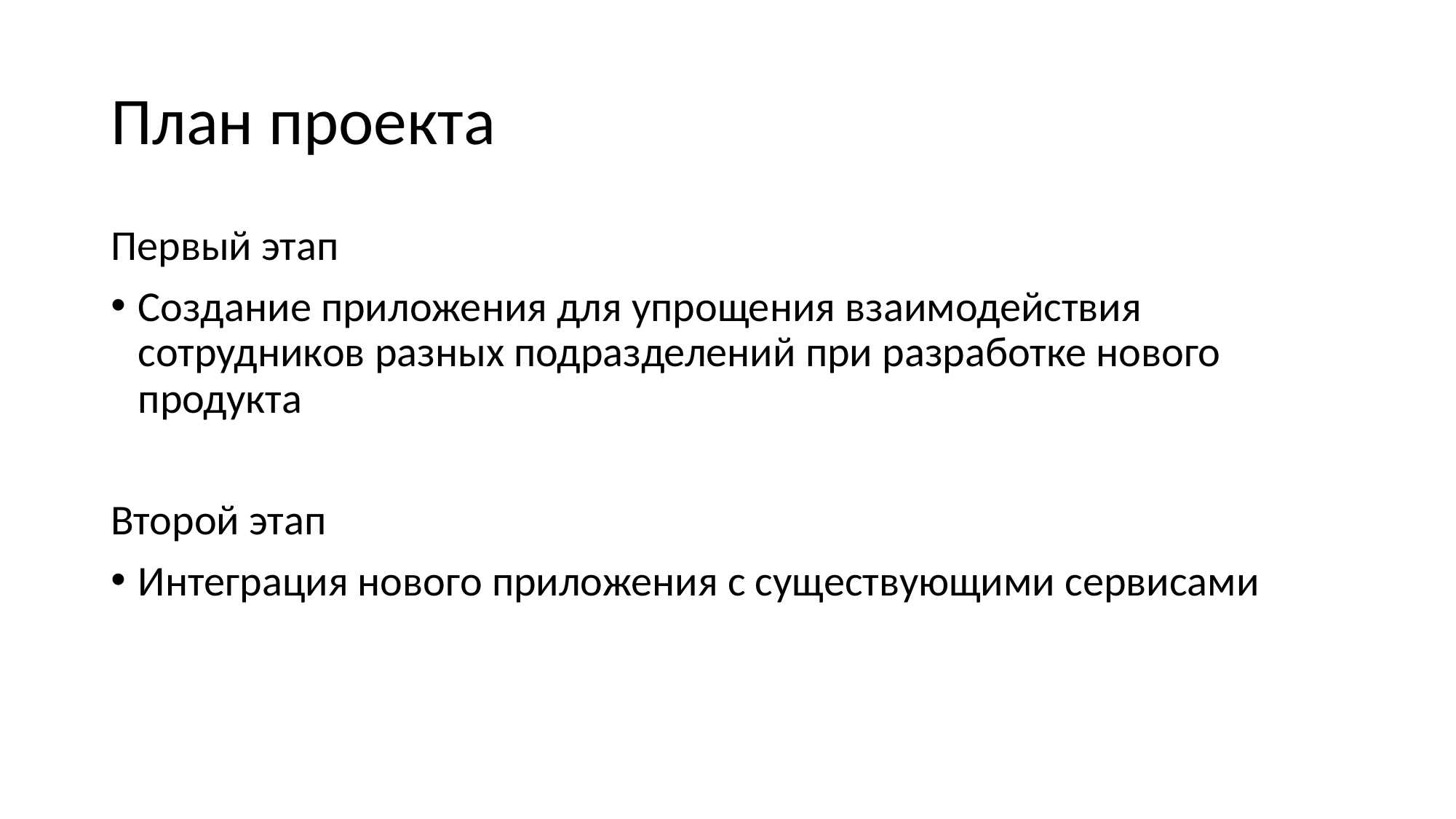

# План проекта
Первый этап
Создание приложения для упрощения взаимодействия сотрудников разных подразделений при разработке нового продукта

Второй этап
Интеграция нового приложения с существующими сервисами